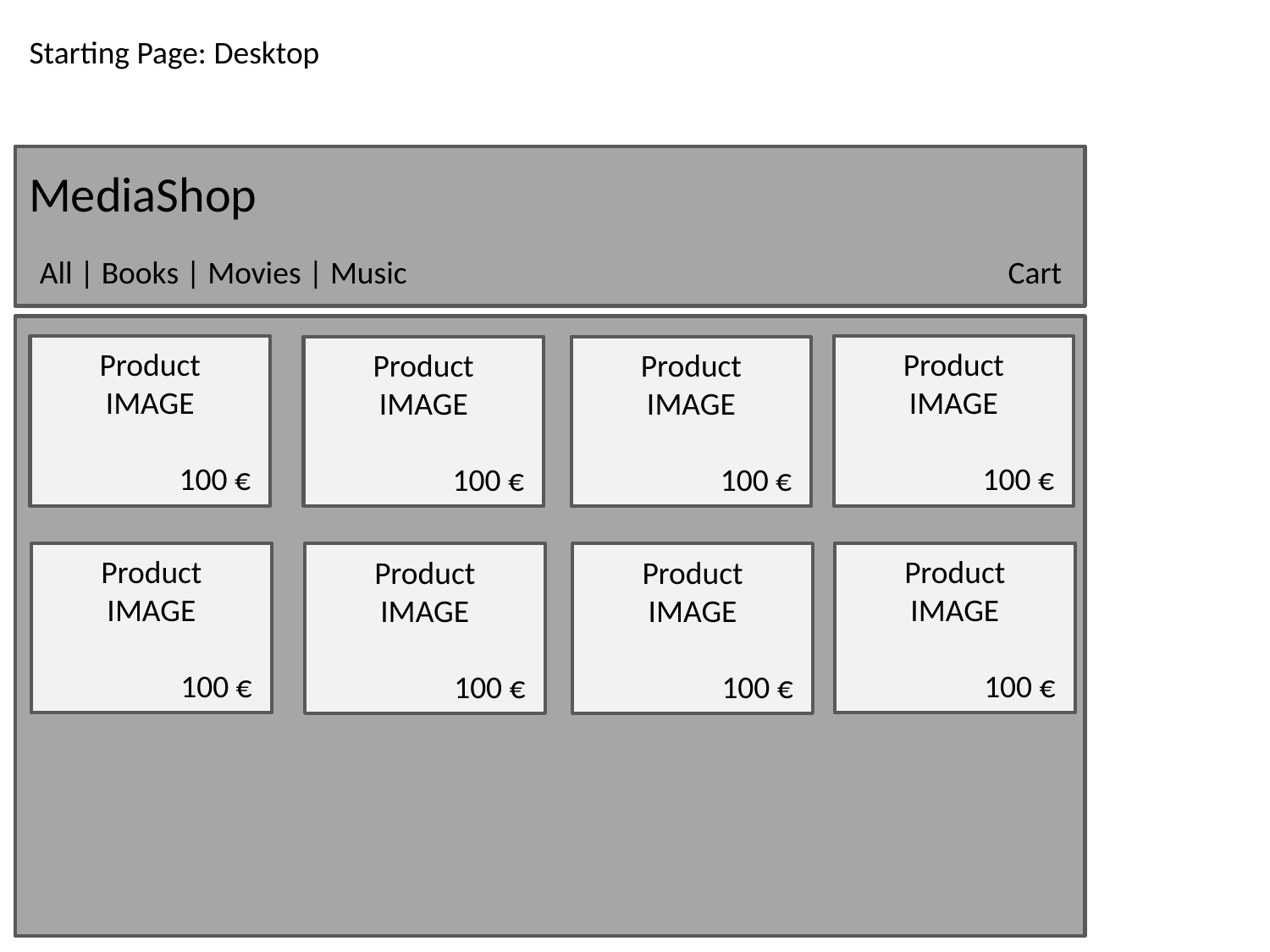

Starting Page: Desktop

MediaShop
All | Books | Movies | Music
Cart

Product
IMAGE

                  100 €
Product
IMAGE

                  100 €
Product
IMAGE

                  100 €
Product
IMAGE

                  100 €
Product
IMAGE

                  100 €
Product
IMAGE

                  100 €
Product
IMAGE

                  100 €
Product
IMAGE

                  100 €